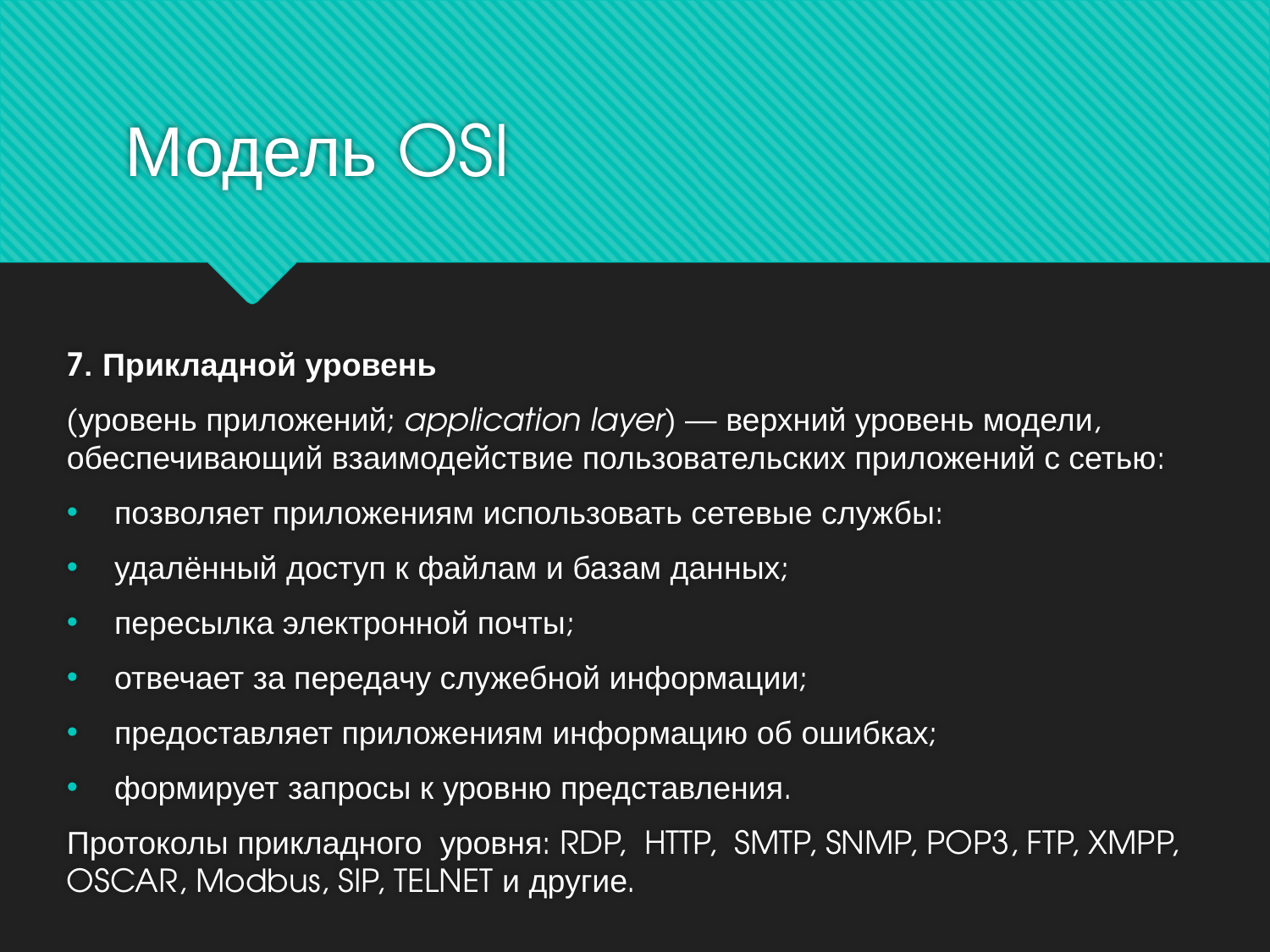

# Модель OSI
7. Прикладной уровень
(уровень приложений; application layer) — верхний уровень модели, обеспечивающий взаимодействие пользовательских приложений с сетью:
позволяет приложениям использовать сетевые службы:
удалённый доступ к файлам и базам данных;
пересылка электронной почты;
отвечает за передачу служебной информации;
предоставляет приложениям информацию об ошибках;
формирует запросы к уровню представления.
Протоколы прикладного  уровня: RDP,  HTTP,  SMTP, SNMP, POP3, FTP, XMPP, OSCAR, Modbus, SIP, TELNET и другие.